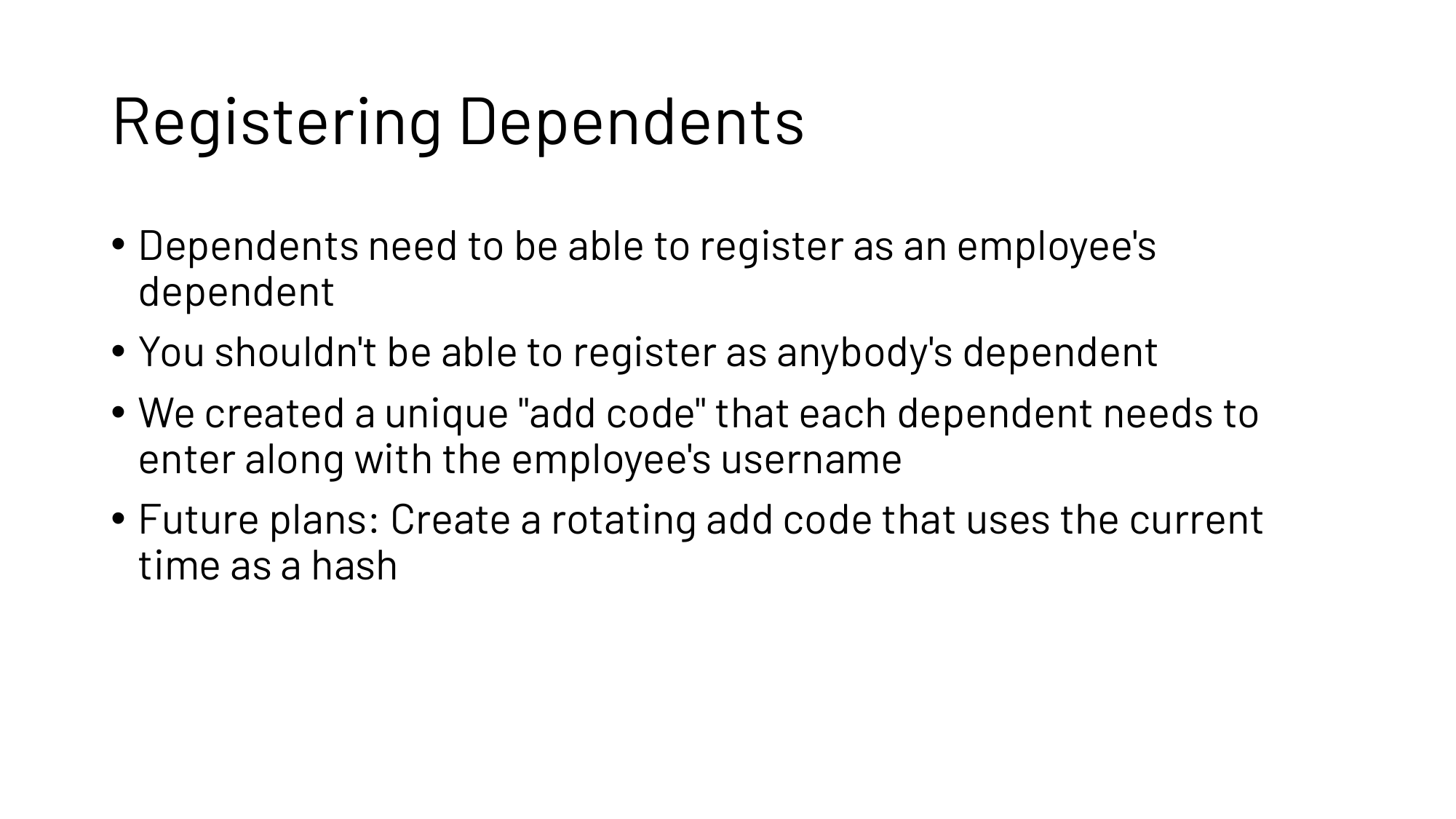

# Registering Dependents
Dependents need to be able to register as an employee's dependent
You shouldn't be able to register as anybody's dependent
We created a unique "add code" that each dependent needs to enter along with the employee's username
Future plans: Create a rotating add code that uses the current time as a hash